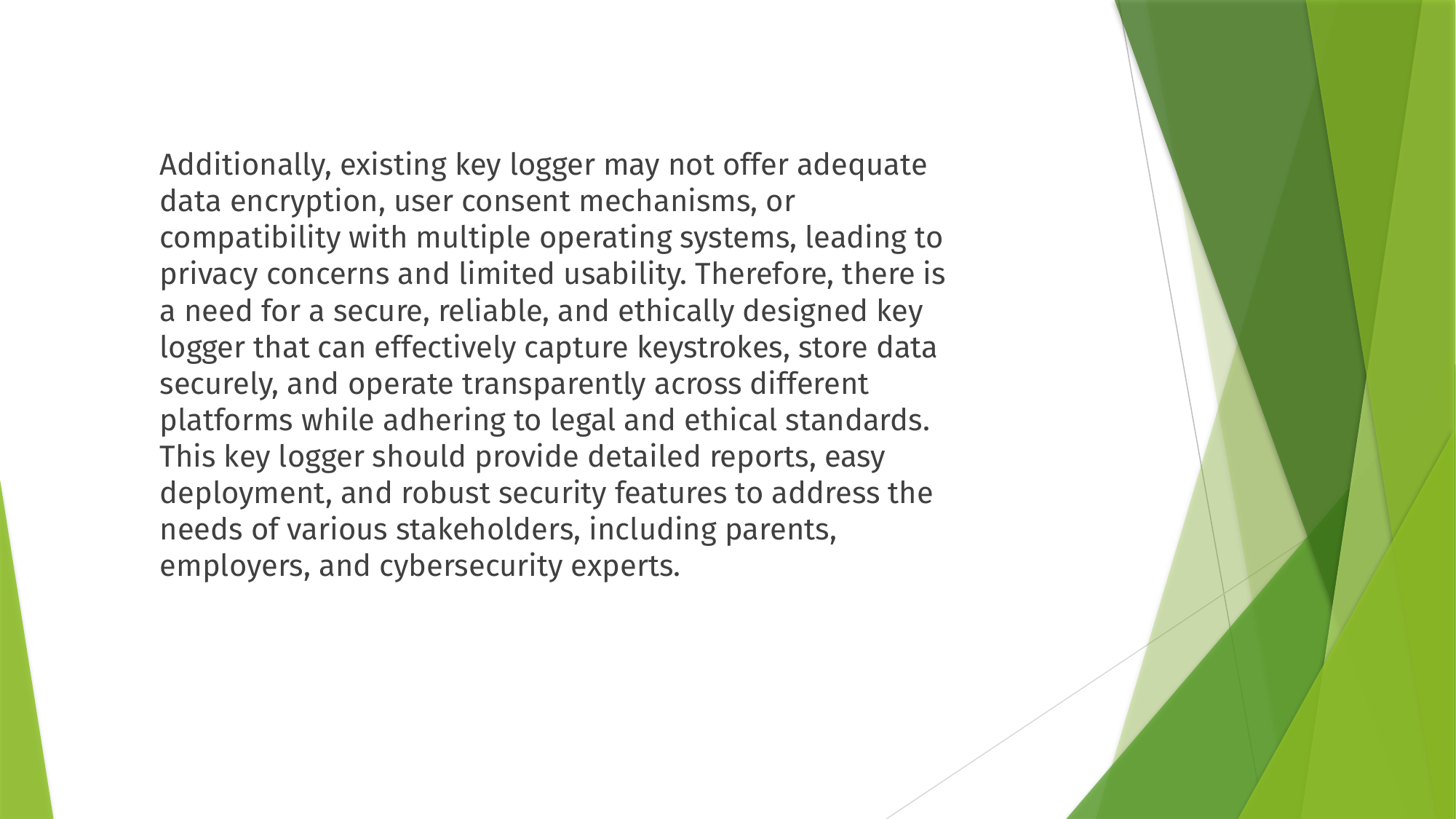

Additionally, existing key logger may not offer adequate data encryption, user consent mechanisms, or compatibility with multiple operating systems, leading to privacy concerns and limited usability. Therefore, there is a need for a secure, reliable, and ethically designed key logger that can effectively capture keystrokes, store data securely, and operate transparently across different platforms while adhering to legal and ethical standards. This key logger should provide detailed reports, easy deployment, and robust security features to address the needs of various stakeholders, including parents, employers, and cybersecurity experts.